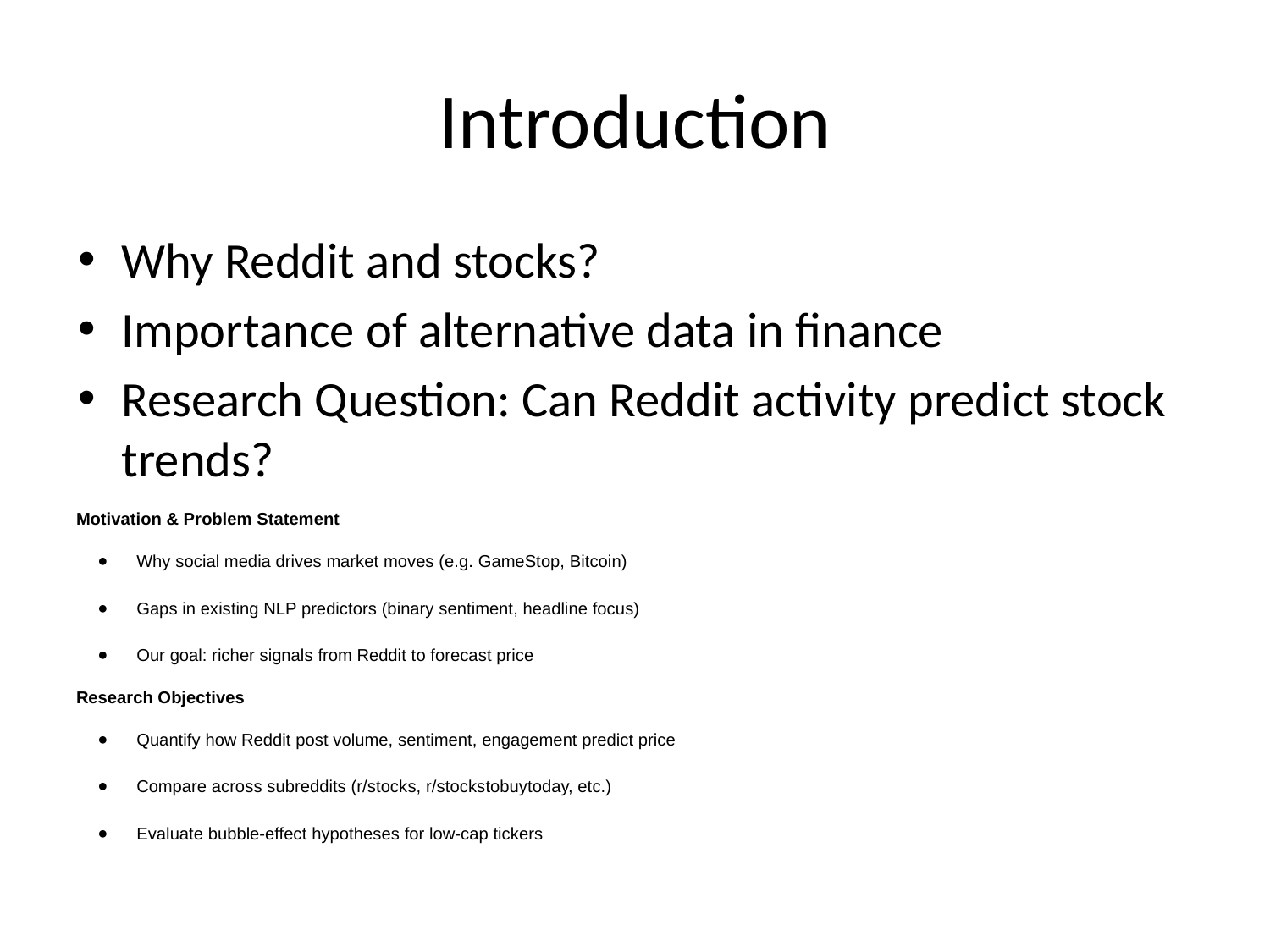

# Introduction
Why Reddit and stocks?
Importance of alternative data in finance
Research Question: Can Reddit activity predict stock trends?
Motivation & Problem Statement
Why social media drives market moves (e.g. GameStop, Bitcoin)
Gaps in existing NLP predictors (binary sentiment, headline focus)
Our goal: richer signals from Reddit to forecast price
Research Objectives
Quantify how Reddit post volume, sentiment, engagement predict price
Compare across subreddits (r/stocks, r/stockstobuytoday, etc.)
Evaluate bubble-effect hypotheses for low-cap tickers